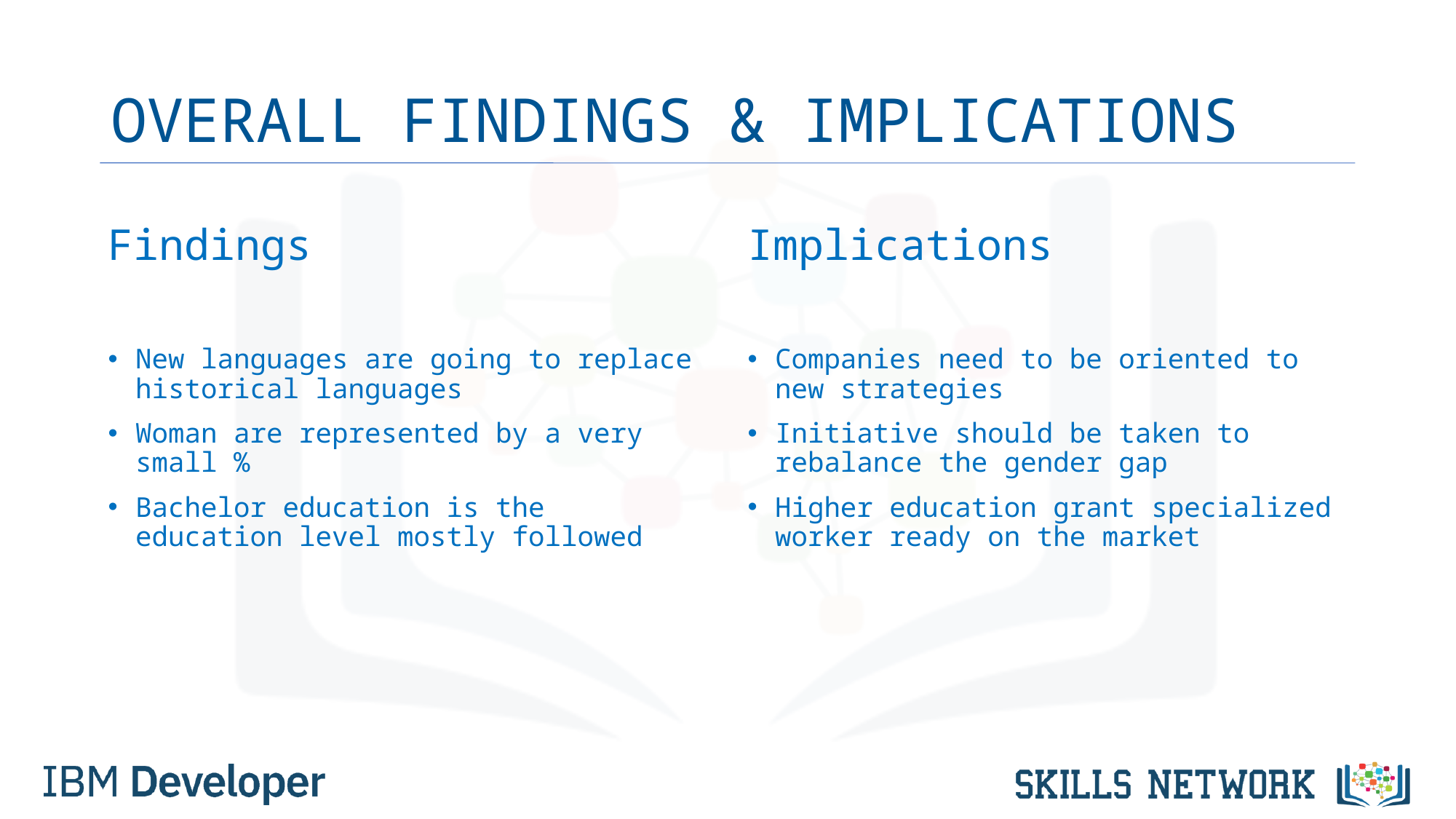

# OVERALL FINDINGS & IMPLICATIONS
Findings

New languages are going to replace historical languages
Woman are represented by a very small %
Bachelor education is the education level mostly followed
Implications

Companies need to be oriented to new strategies
Initiative should be taken to rebalance the gender gap
Higher education grant specialized worker ready on the market